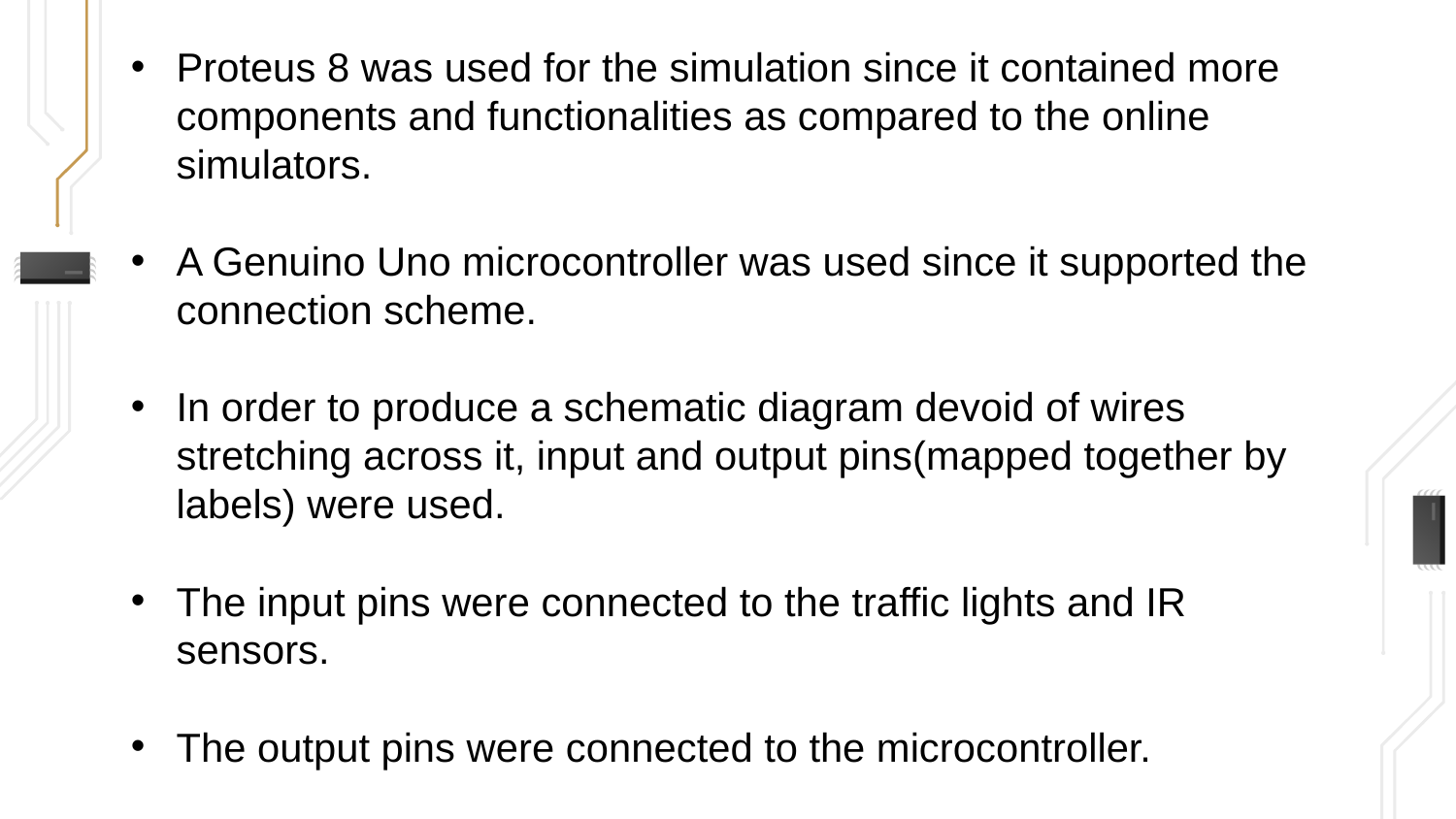

Proteus 8 was used for the simulation since it contained more components and functionalities as compared to the online simulators.

A Genuino Uno microcontroller was used since it supported the connection scheme.

In order to produce a schematic diagram devoid of wires stretching across it, input and output pins(mapped together by labels) were used.

The input pins were connected to the traffic lights and IR sensors.

The output pins were connected to the microcontroller.